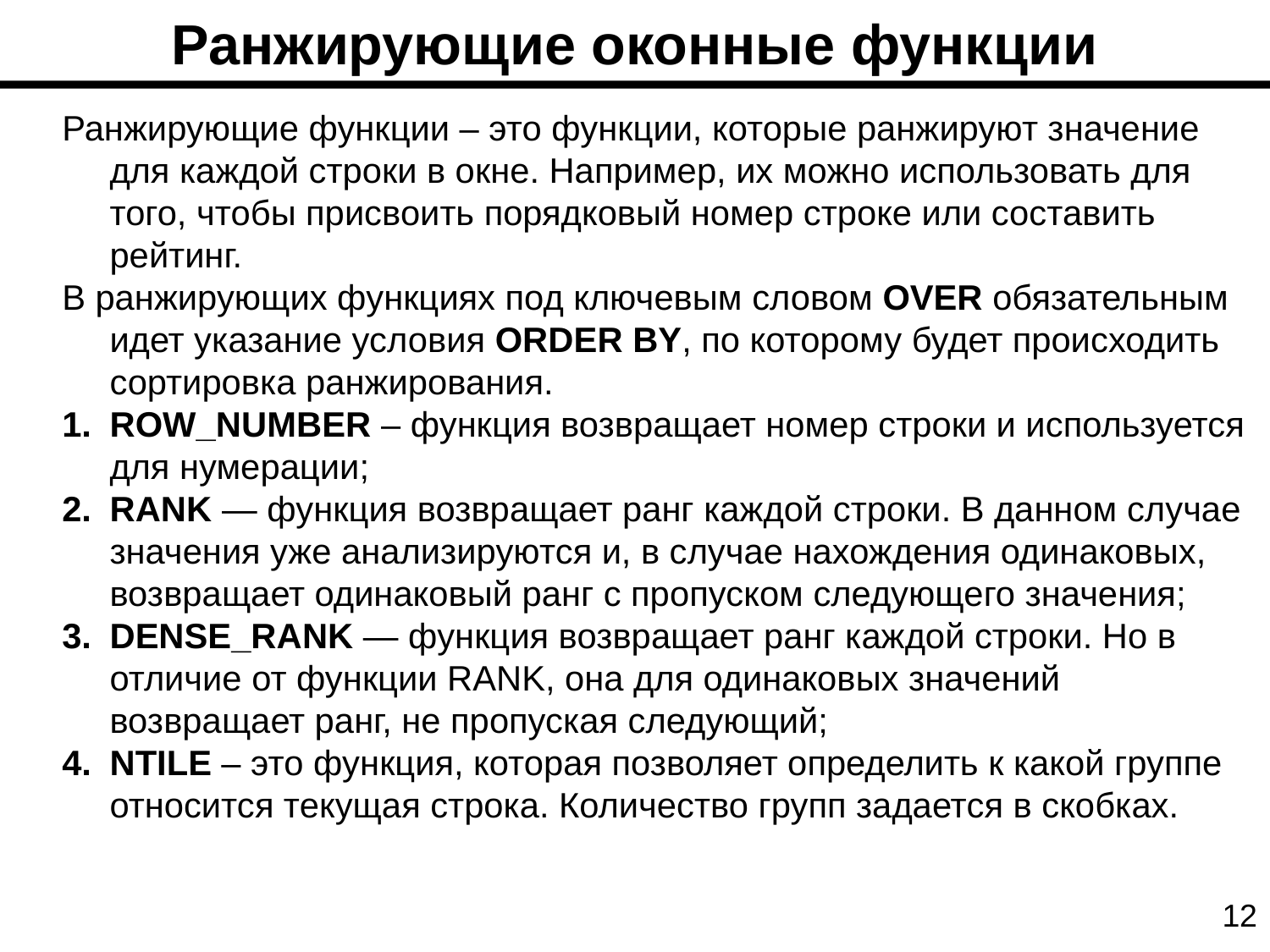

Ранжирующие оконные функции

Ранжирующие функции – это функции, которые ранжируют значение для каждой строки в окне. Например, их можно использовать для того, чтобы присвоить порядковый номер строке или составить рейтинг.
В ранжирующих функциях под ключевым словом OVER обязательным идет указание условия ORDER BY, по которому будет происходить сортировка ранжирования.
ROW_NUMBER – функция возвращает номер строки и используется для нумерации;
RANK — функция возвращает ранг каждой строки. В данном случае значения уже анализируются и, в случае нахождения одинаковых, возвращает одинаковый ранг с пропуском следующего значения;
DENSE_RANK — функция возвращает ранг каждой строки. Но в отличие от функции RANK, она для одинаковых значений возвращает ранг, не пропуская следующий;
NTILE – это функция, которая позволяет определить к какой группе относится текущая строка. Количество групп задается в скобках.

12